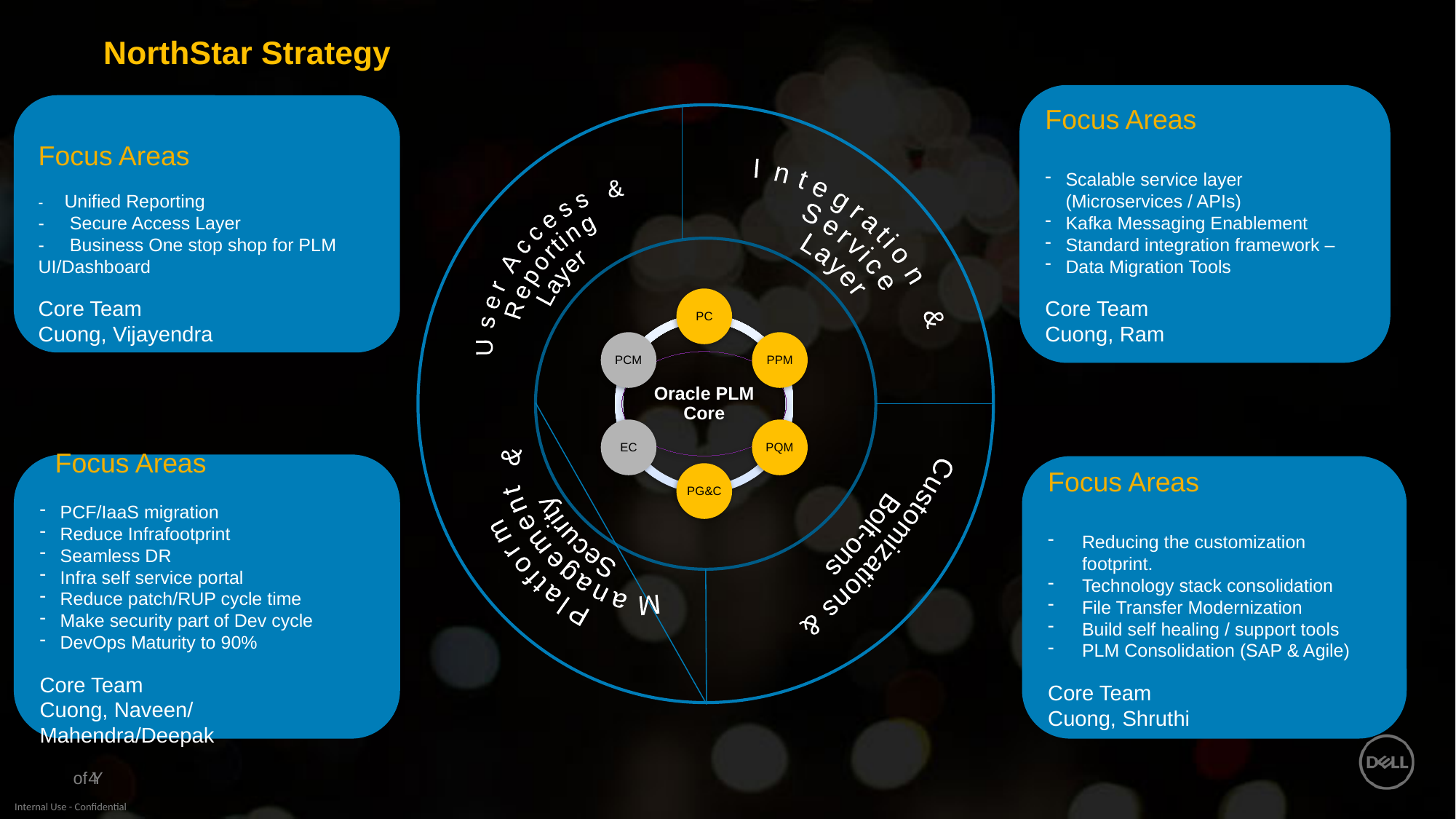

NorthStar Strategy

Focus Areas

Scalable service layer (Microservices / APIs)
Kafka Messaging Enablement
Standard integration framework –
Data Migration Tools

Core Team
Cuong, Ram

Focus Areas

-     Unified Reporting
-     Secure Access Layer
-     Business One stop shop for PLM UI/Dashboard

Core Team
Cuong, Vijayendra

User Access &
Reporting
Layer
Integration &
Service
Layer

Oracle PLM Core
PC
PPM
PQM
PG&C
EC
PCM
  Focus Areas

PCF/IaaS migration
Reduce Infrafootprint
Seamless DR
Infra self service portal
Reduce patch/RUP cycle time
Make security part of Dev cycle
DevOps Maturity to 90%

Core Team
Cuong, Naveen/ Mahendra/Deepak
Focus Areas

Reducing the customization footprint.
Technology stack consolidation
File Transfer Modernization
Build self healing / support tools
PLM Consolidation (SAP & Agile)

Core Team
Cuong, Shruthi
Platform
Management &
Security
Customizations &
Bolt-ons